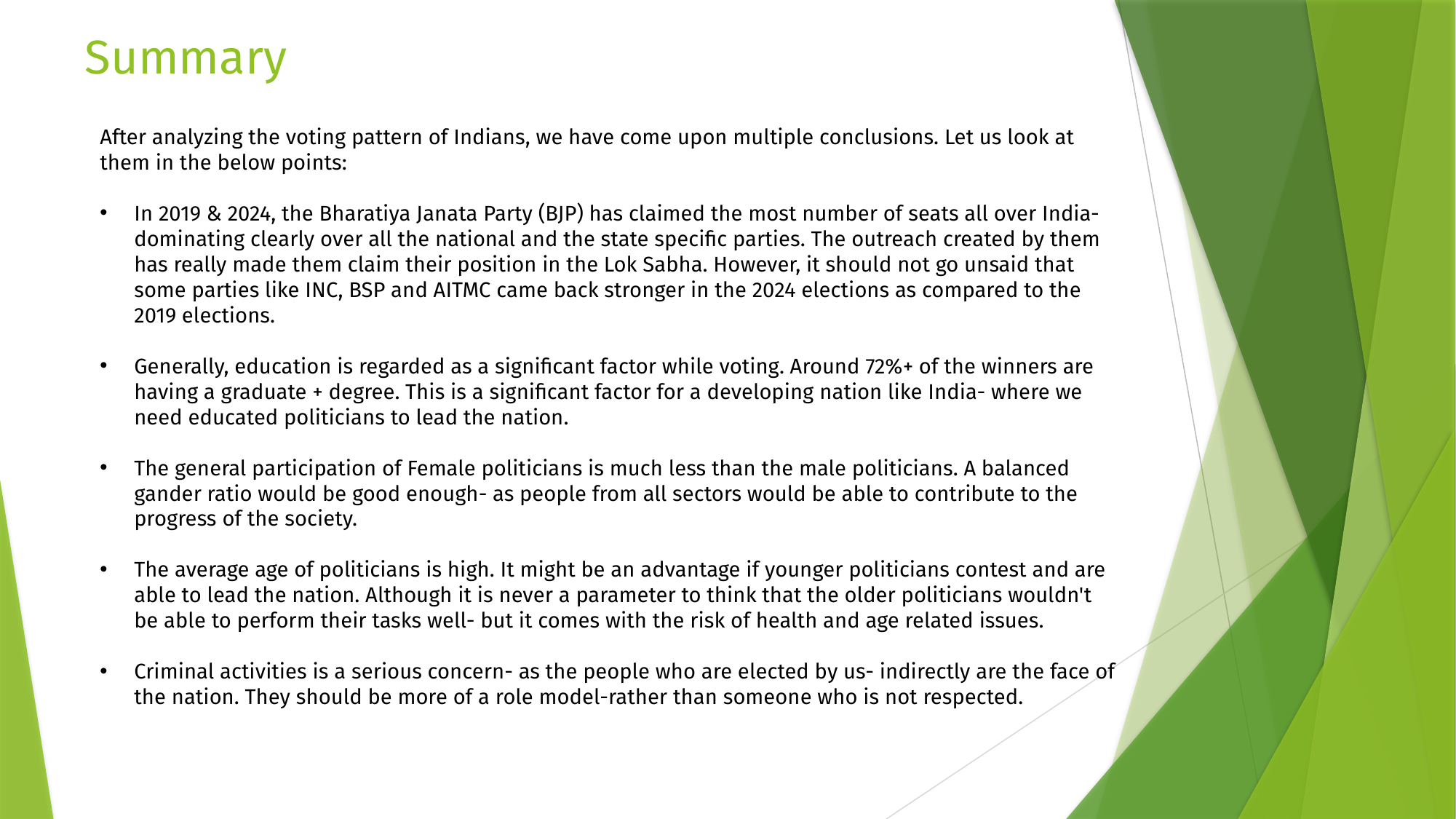

Summary
After analyzing the voting pattern of Indians, we have come upon multiple conclusions. Let us look at them in the below points:

In 2019 & 2024, the Bharatiya Janata Party (BJP) has claimed the most number of seats all over India- dominating clearly over all the national and the state specific parties. The outreach created by them has really made them claim their position in the Lok Sabha. However, it should not go unsaid that some parties like INC, BSP and AITMC came back stronger in the 2024 elections as compared to the 2019 elections.

Generally, education is regarded as a significant factor while voting. Around 72%+ of the winners are having a graduate + degree. This is a significant factor for a developing nation like India- where we need educated politicians to lead the nation.

The general participation of Female politicians is much less than the male politicians. A balanced gander ratio would be good enough- as people from all sectors would be able to contribute to the progress of the society.

The average age of politicians is high. It might be an advantage if younger politicians contest and are able to lead the nation. Although it is never a parameter to think that the older politicians wouldn't be able to perform their tasks well- but it comes with the risk of health and age related issues.

Criminal activities is a serious concern- as the people who are elected by us- indirectly are the face of the nation. They should be more of a role model-rather than someone who is not respected.